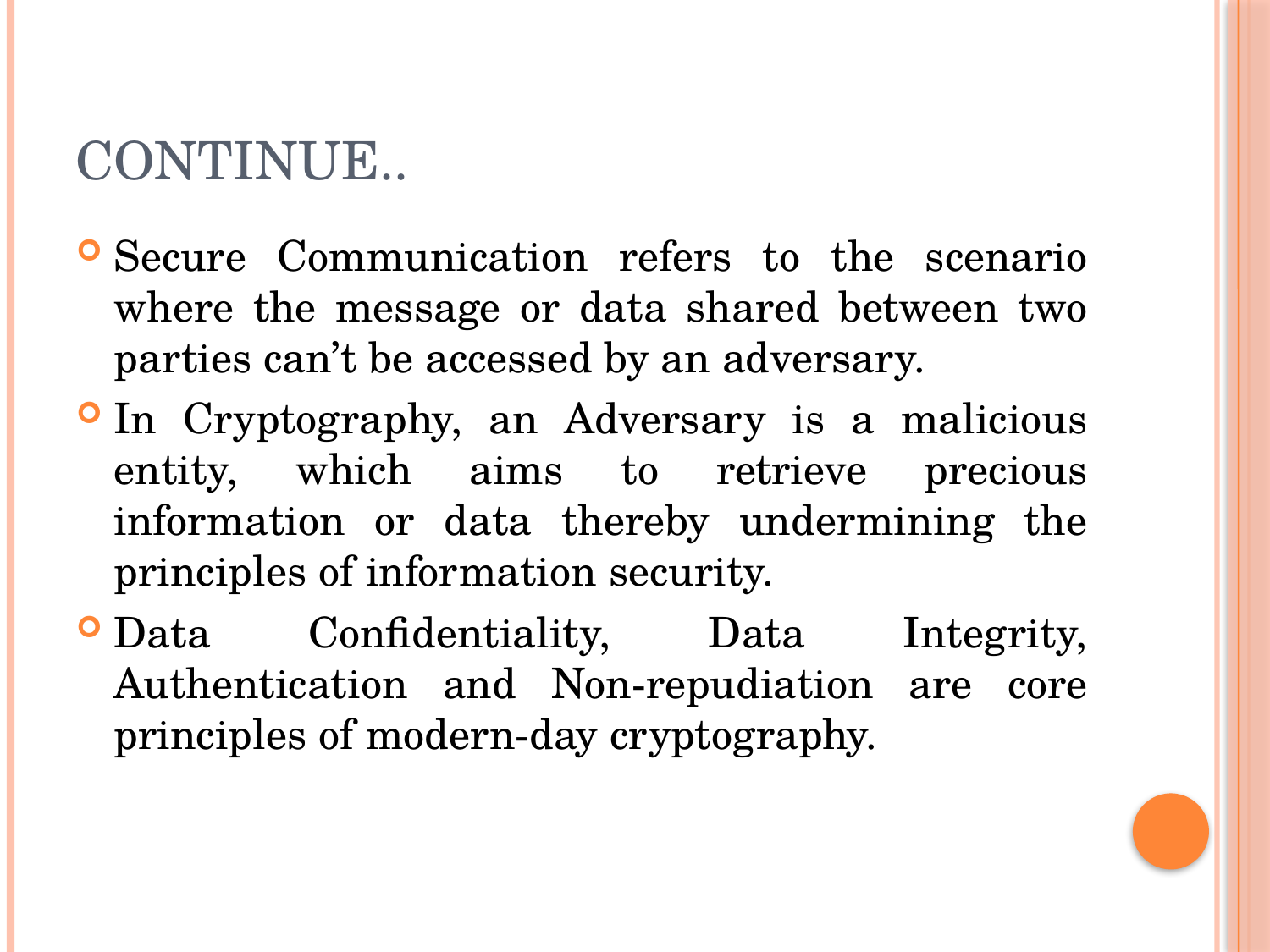

# Continue..
Secure Communication refers to the scenario where the message or data shared between two parties can’t be accessed by an adversary.
In Cryptography, an Adversary is a malicious entity, which aims to retrieve precious information or data thereby undermining the principles of information security.
Data Confidentiality, Data Integrity, Authentication and Non-repudiation are core principles of modern-day cryptography.